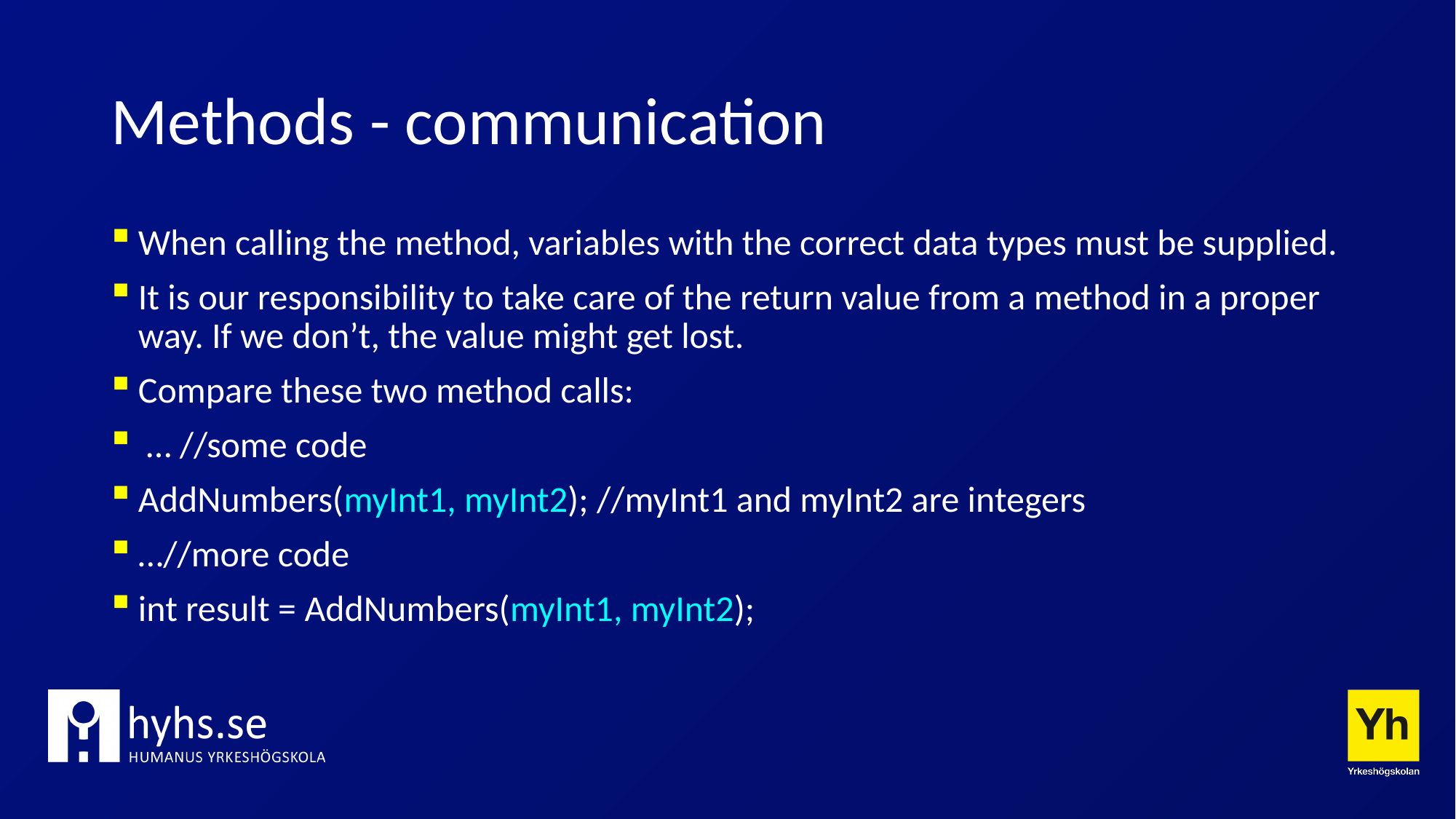

# Methods - communication
When calling the method, variables with the correct data types must be supplied.
It is our responsibility to take care of the return value from a method in a proper way. If we don’t, the value might get lost.
Compare these two method calls:
 … //some code
AddNumbers(myInt1, myInt2); //myInt1 and myInt2 are integers
…//more code
int result = AddNumbers(myInt1, myInt2);